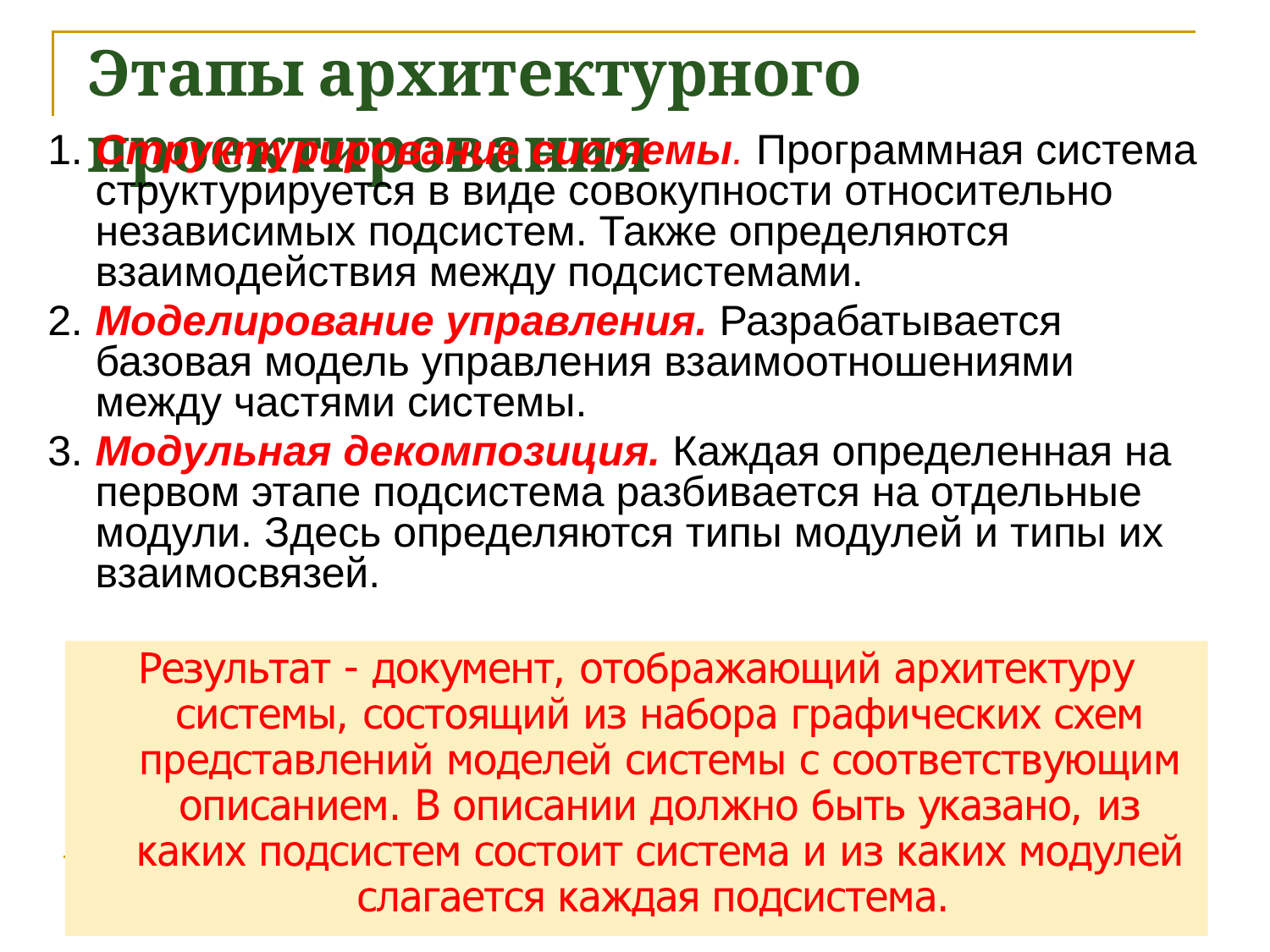

# Этапы архитектурного проектирования
1. 	Структурирование системы. Программная система структурируется в виде совокупности относительно независимых подсистем. Также определяются взаимодействия между подсистемами.
2. 	Моделирование управления. Разрабатывается базовая модель управления взаимоотношениями между частями системы.
3. 	Модульная декомпозиция. Каждая определенная на первом этапе подсистема разбивается на отдельные модули. Здесь определяются типы модулей и типы их взаимосвязей.
Результат - документ, отображающий архитектуру системы, состоящий из набора графических схем представлений моделей системы с соответствующим описанием. В описании должно быть указано, из каких подсистем состоит система и из каких модулей слагается каждая подсистема.